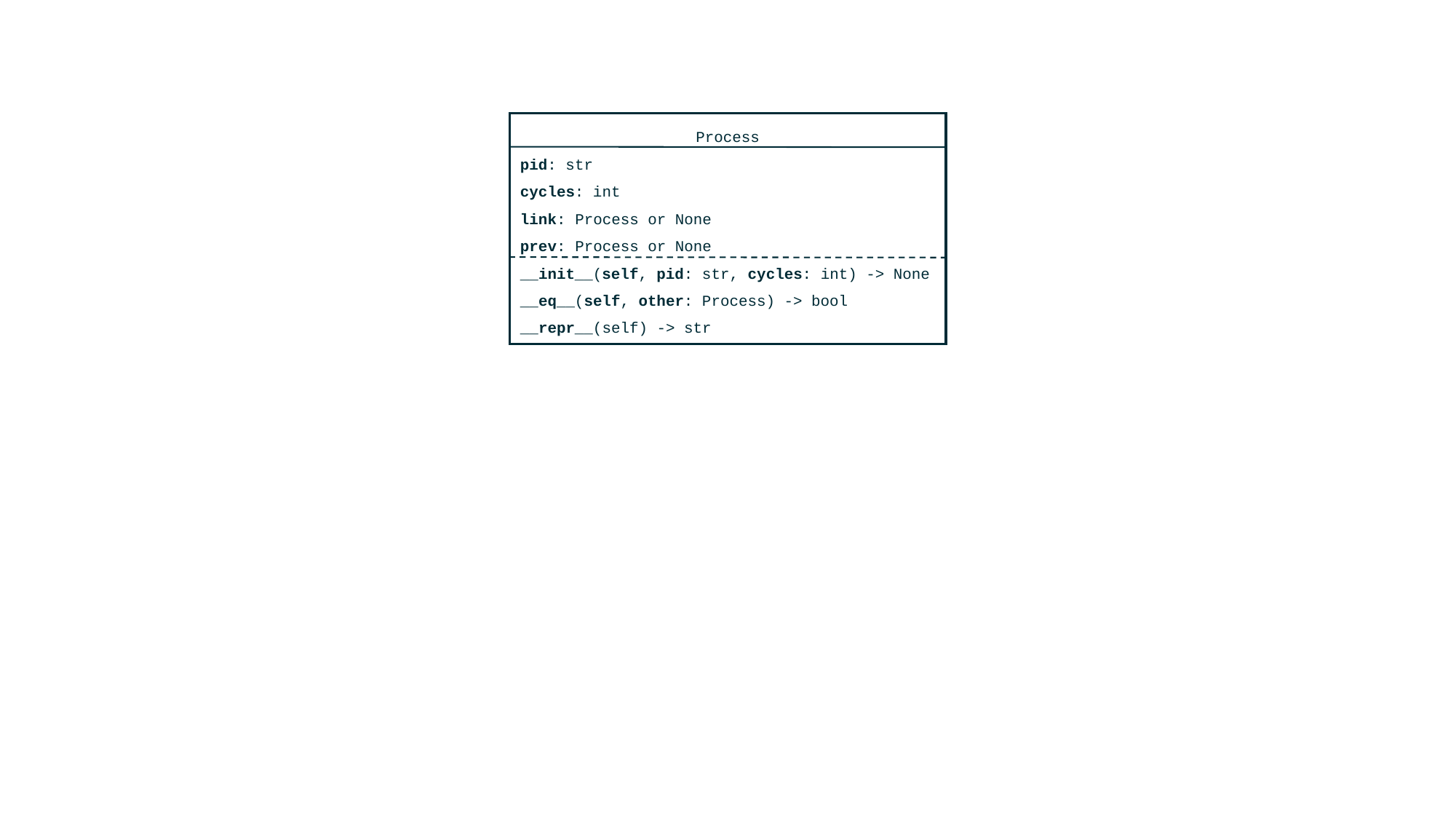

Process
pid: str
cycles: int
link: Process or None
prev: Process or None
__init__(self, pid: str, cycles: int) -> None
__eq__(self, other: Process) -> bool
__repr__(self) -> str